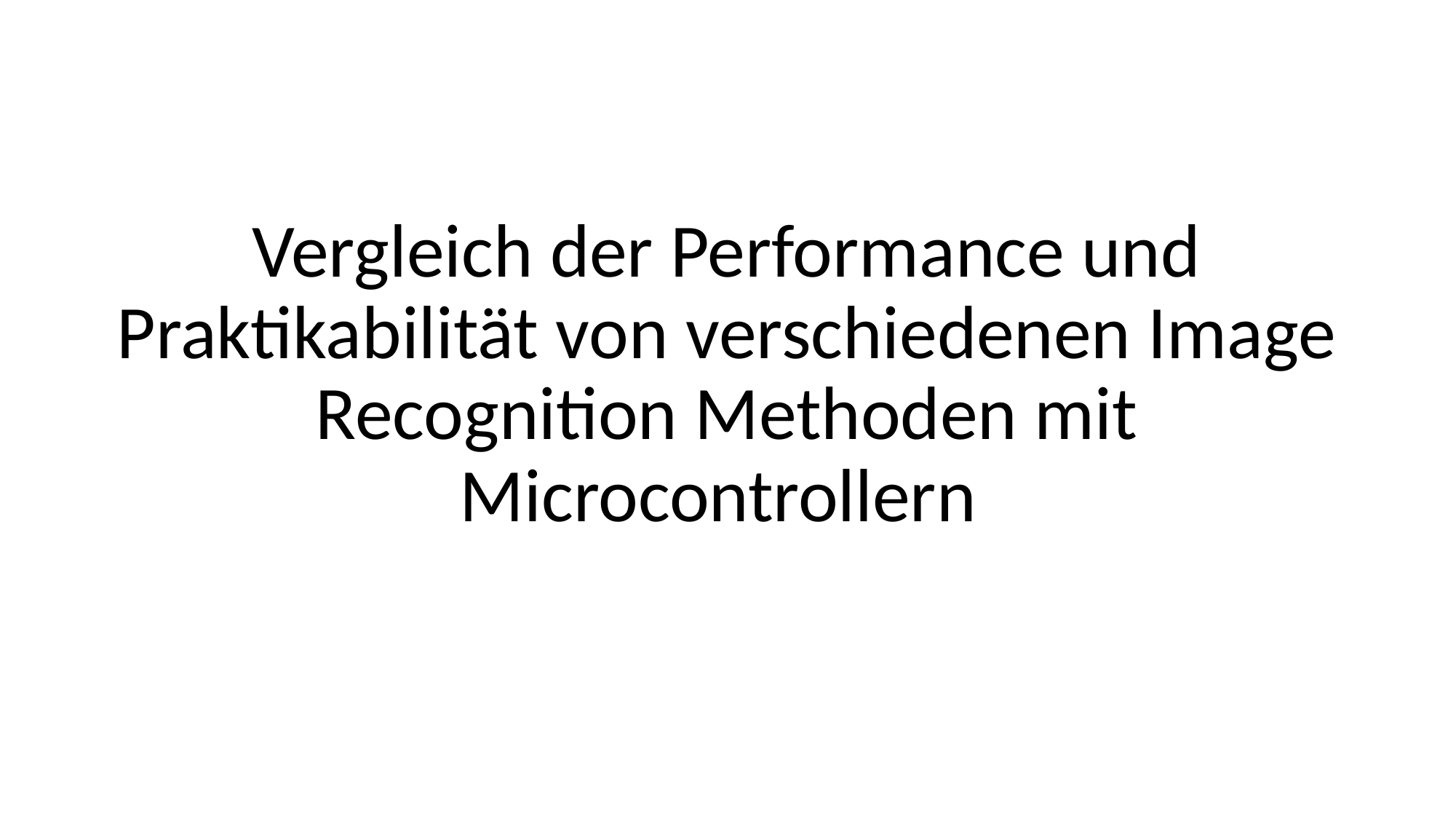

# Vergleich der Performance und Praktikabilität von verschiedenen Image Recognition Methoden mit Microcontrollern